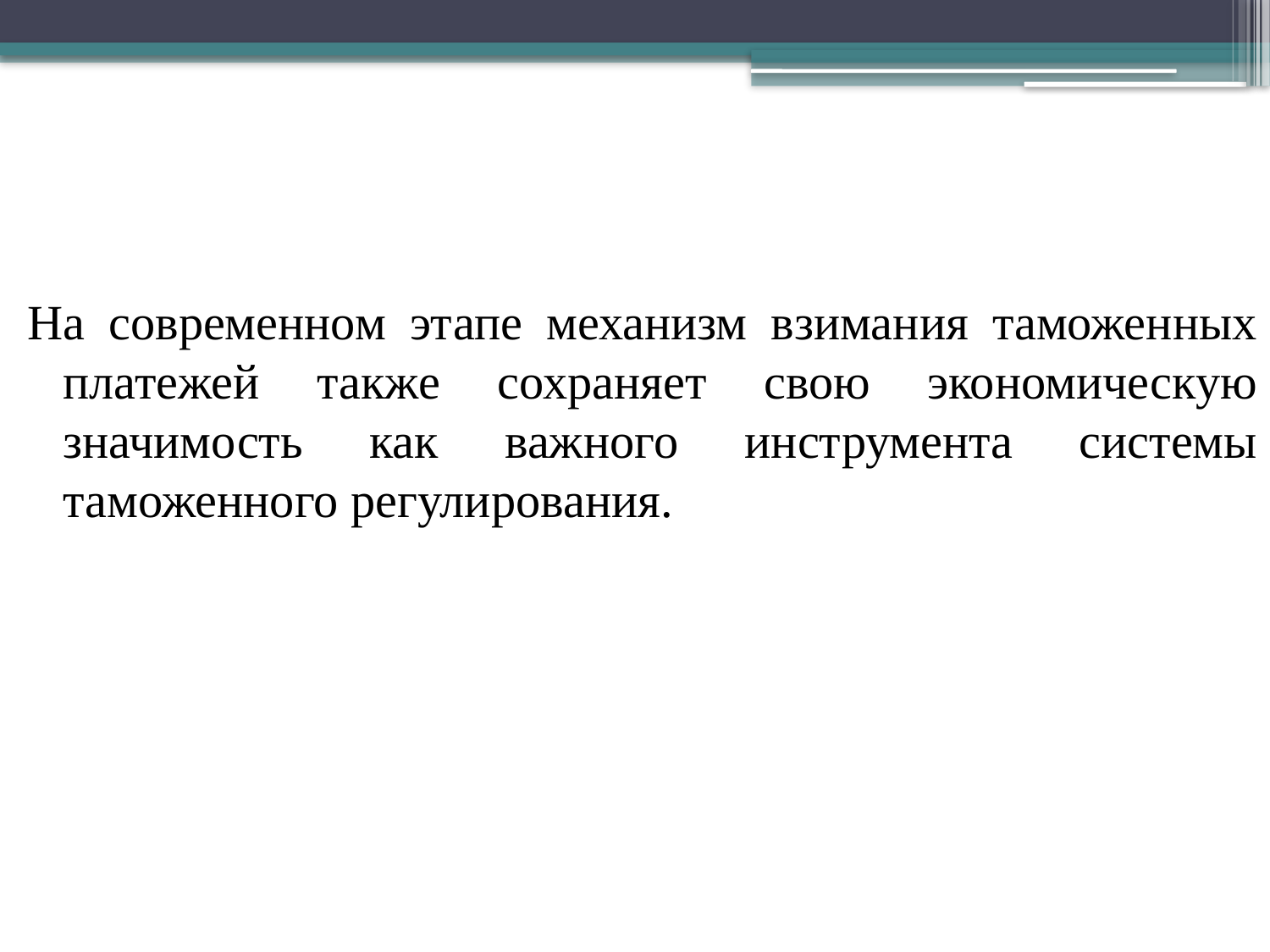

На современном этапе механизм взимания таможенных платежей также сохраняет свою экономическую значимость как важного инструмента системы таможенного регулирования.